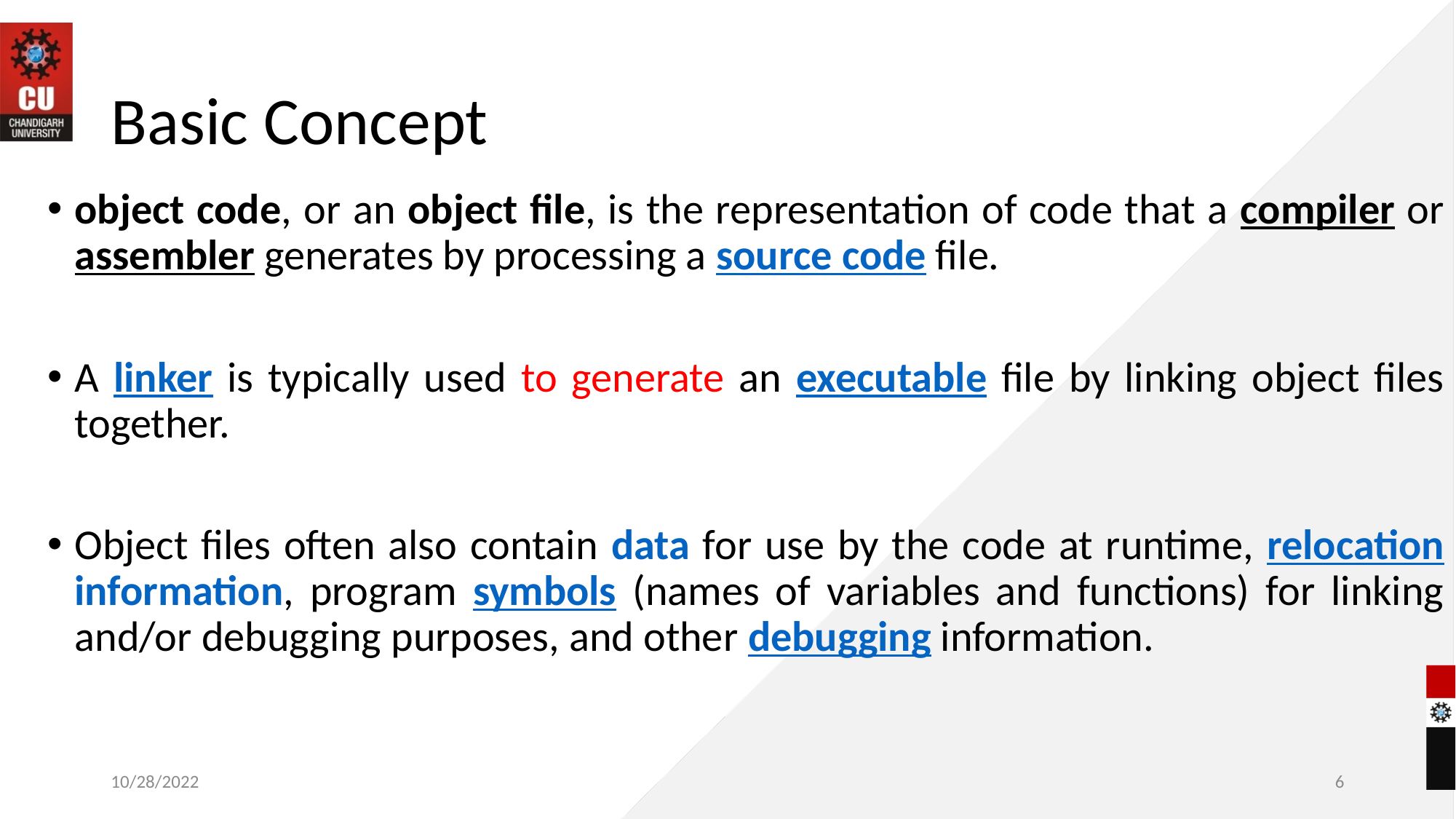

# Basic Concept
object code, or an object file, is the representation of code that a compiler or assembler generates by processing a source code file.

A linker is typically used to generate an executable file by linking object files together.

Object files often also contain data for use by the code at runtime, relocation information, program symbols (names of variables and functions) for linking and/or debugging purposes, and other debugging information.

10/28/2022
6